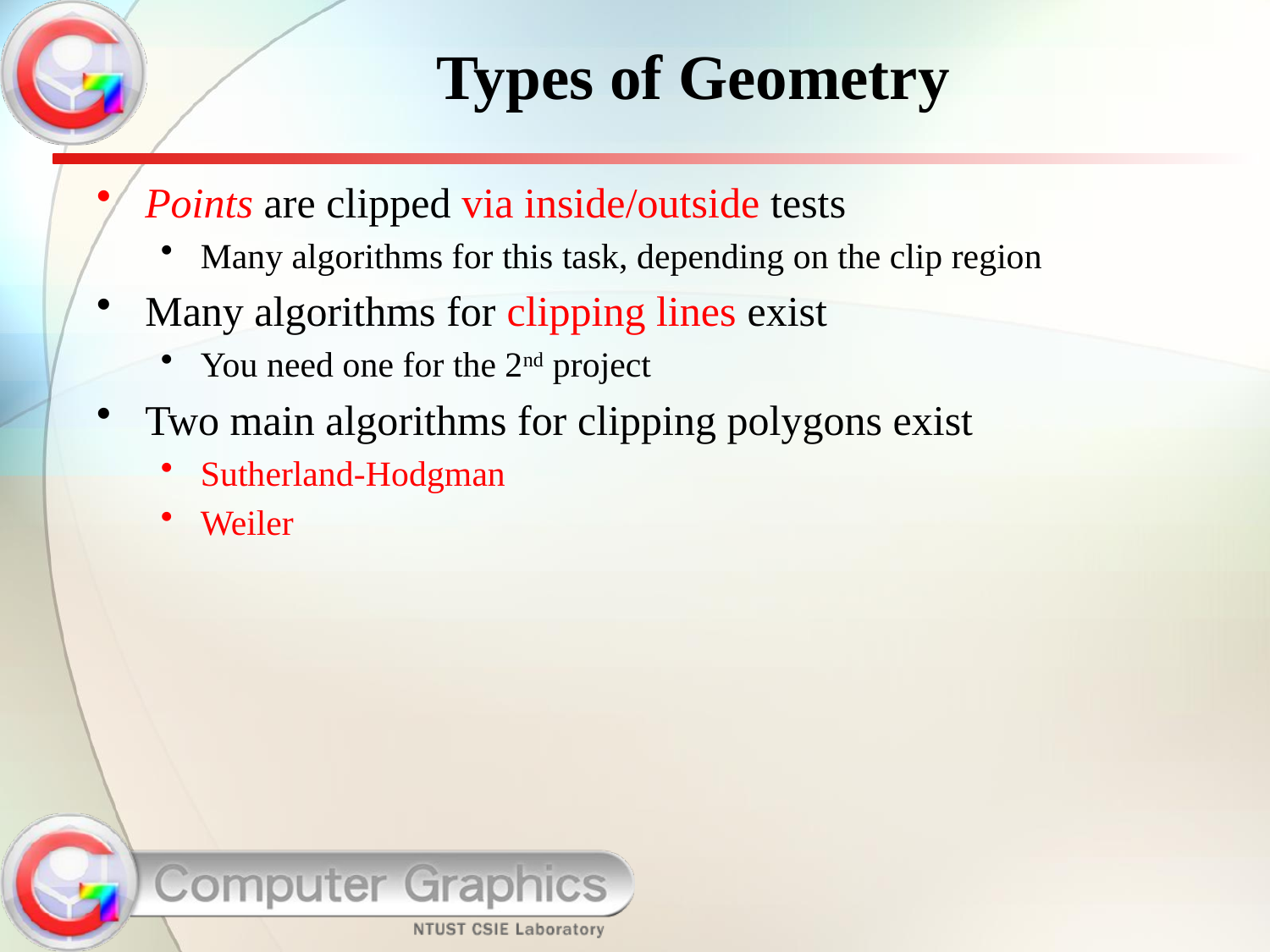

# Types of Geometry
Points are clipped via inside/outside tests
Many algorithms for this task, depending on the clip region
Many algorithms for clipping lines exist
You need one for the 2nd project
Two main algorithms for clipping polygons exist
Sutherland-Hodgman
Weiler